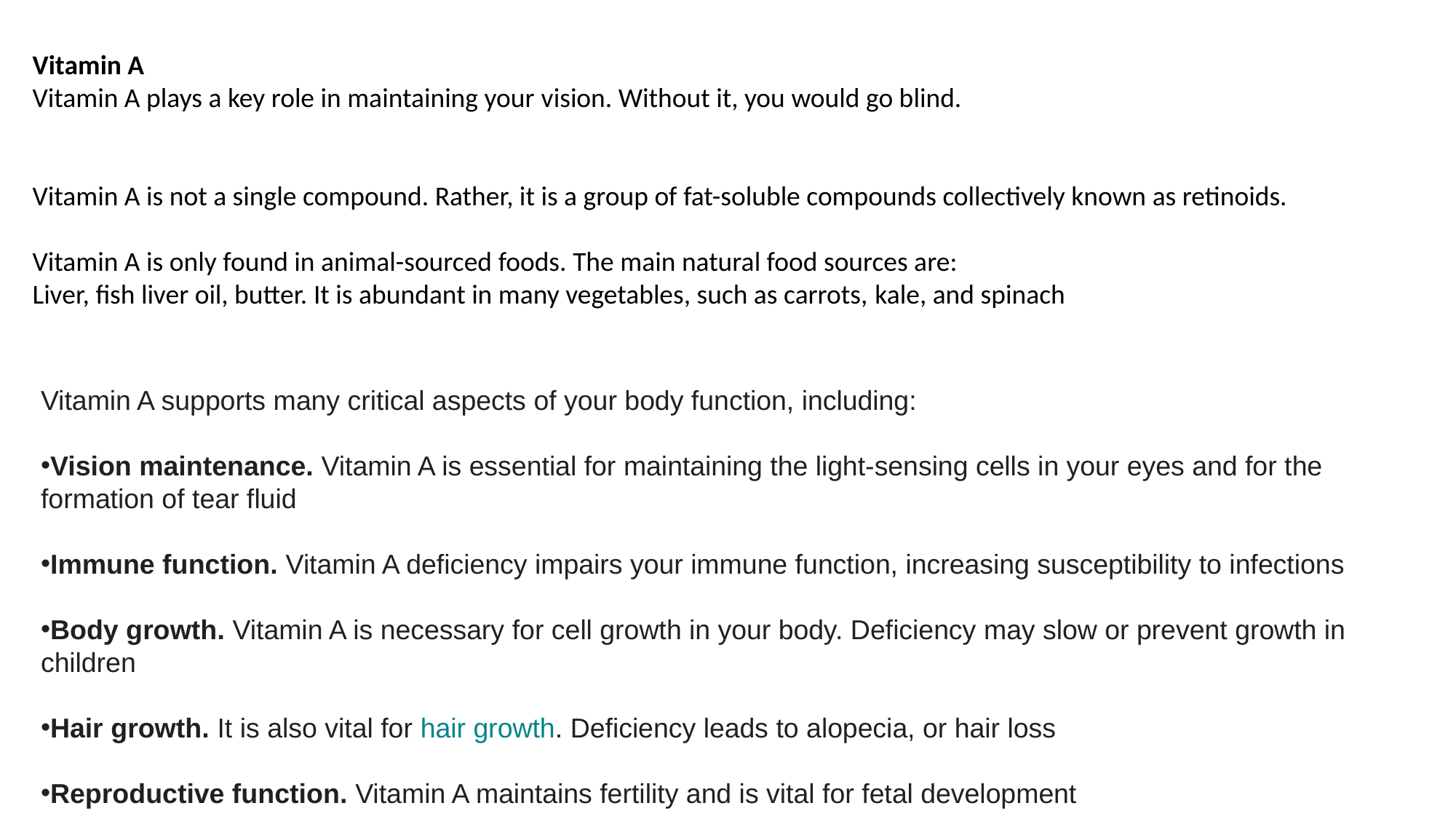

Vitamin A
Vitamin A plays a key role in maintaining your vision. Without it, you would go blind.

Vitamin A is not a single compound. Rather, it is a group of fat-soluble compounds collectively known as retinoids.

Vitamin A is only found in animal-sourced foods. The main natural food sources are:
Liver, fish liver oil, butter. It is abundant in many vegetables, such as carrots, kale, and spinach

Vitamin A supports many critical aspects of your body function, including:

Vision maintenance. Vitamin A is essential for maintaining the light-sensing cells in your eyes and for the formation of tear fluid

Immune function. Vitamin A deficiency impairs your immune function, increasing susceptibility to infections

Body growth. Vitamin A is necessary for cell growth in your body. Deficiency may slow or prevent growth in children

Hair growth. It is also vital for hair growth. Deficiency leads to alopecia, or hair loss

Reproductive function. Vitamin A maintains fertility and is vital for fetal development